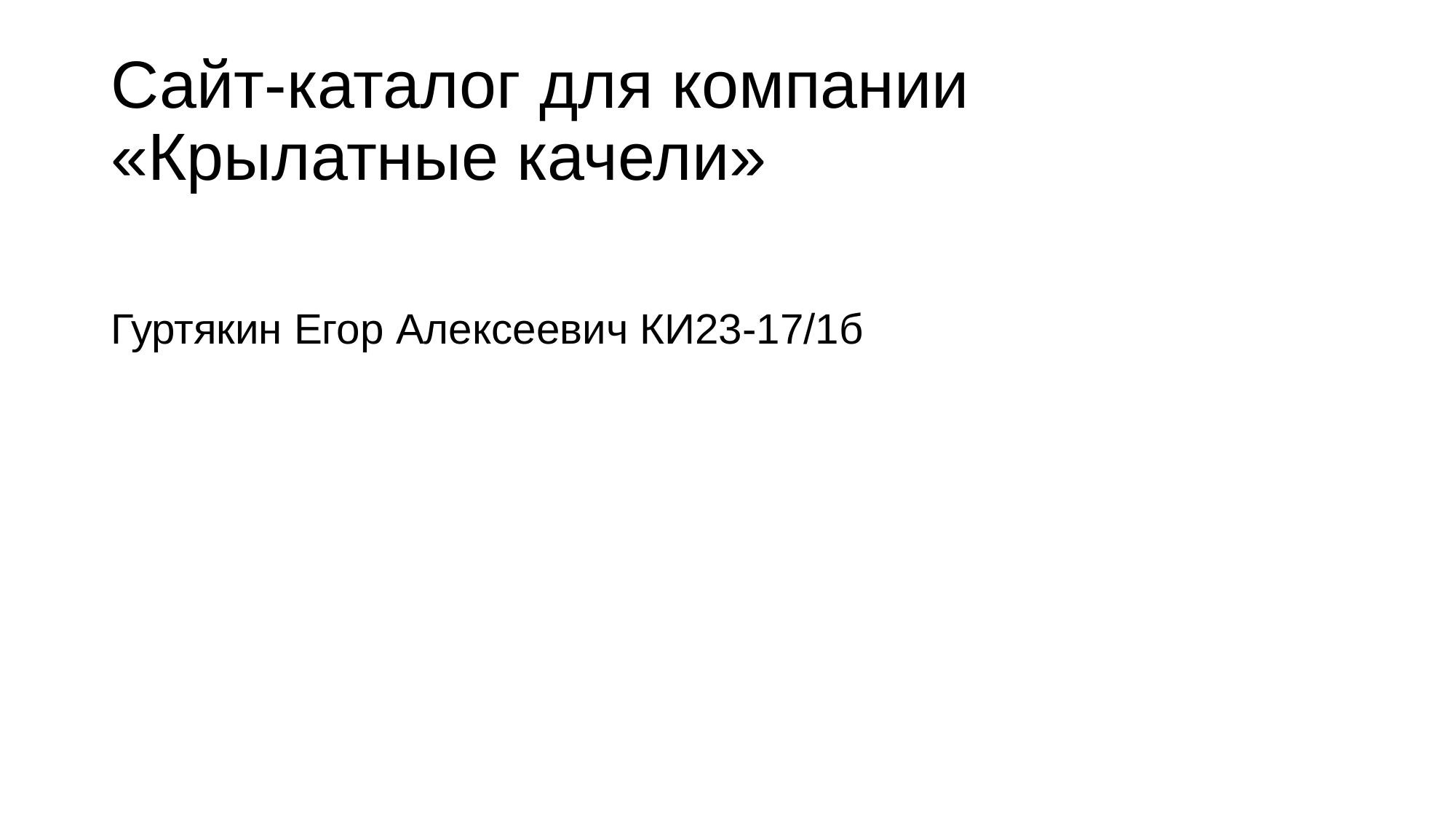

# Сайт-каталог для компании «Крылатные качели»
Гуртякин Егор Алексеевич КИ23-17/1б